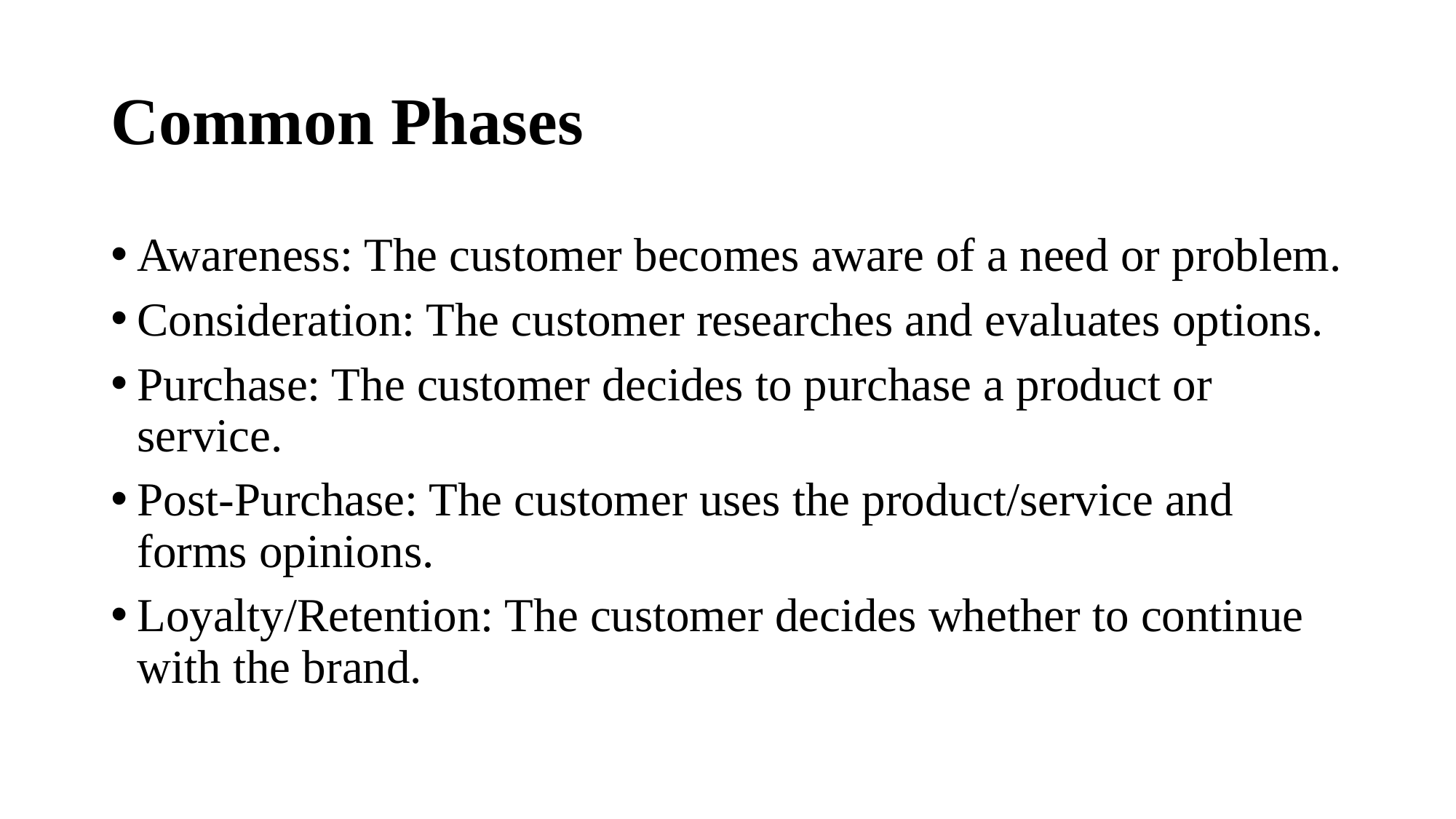

# Common Phases

Awareness: The customer becomes aware of a need or problem.
Consideration: The customer researches and evaluates options.
Purchase: The customer decides to purchase a product or service.
Post-Purchase: The customer uses the product/service and forms opinions.
Loyalty/Retention: The customer decides whether to continue with the brand.